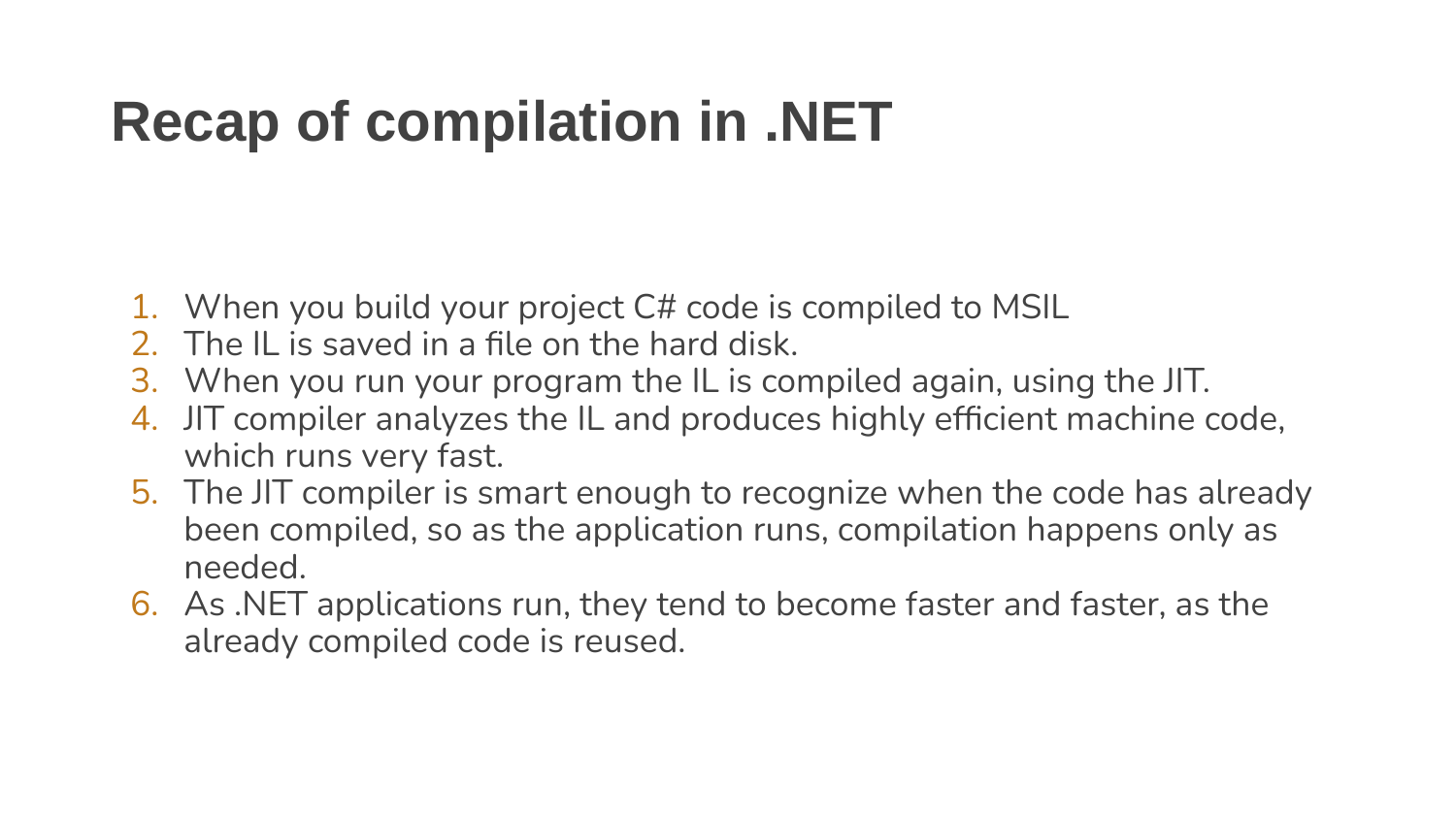

# Recap of compilation in .NET

When you build your project C# code is compiled to MSIL
The IL is saved in a file on the hard disk.
When you run your program the IL is compiled again, using the JIT.
JIT compiler analyzes the IL and produces highly efficient machine code, which runs very fast.
The JIT compiler is smart enough to recognize when the code has already been compiled, so as the application runs, compilation happens only as needed.
As .NET applications run, they tend to become faster and faster, as the already compiled code is reused.